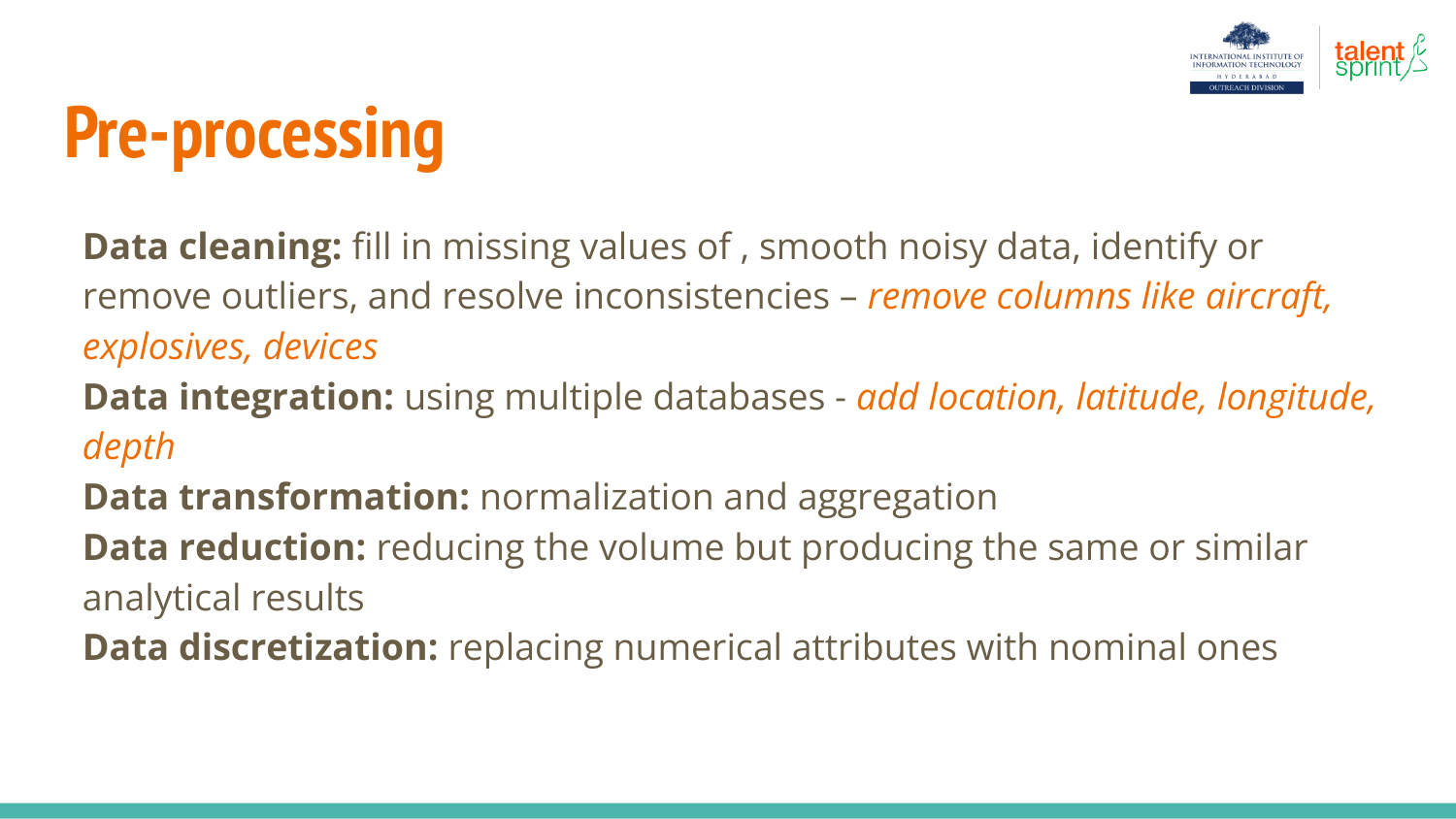

# Pre-processing
Data cleaning: fill in missing values of , smooth noisy data, identify or remove outliers, and resolve inconsistencies – remove columns like aircraft, explosives, devices
Data integration: using multiple databases - add location, latitude, longitude, depth
Data transformation: normalization and aggregation
Data reduction: reducing the volume but producing the same or similar analytical results
Data discretization: replacing numerical attributes with nominal ones